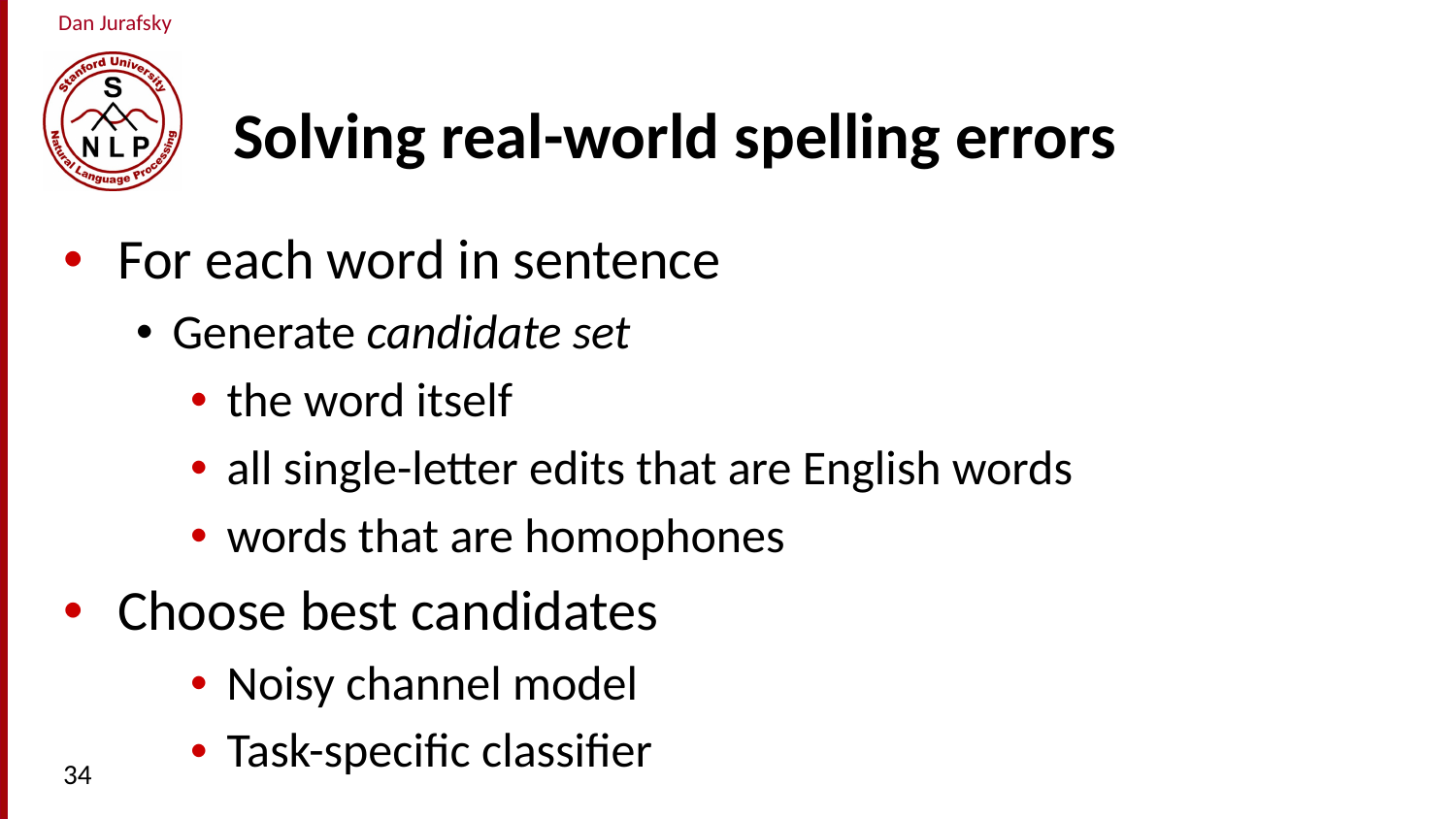

# Solving real-world spelling errors
For each word in sentence
Generate candidate set
the word itself
all single-letter edits that are English words
words that are homophones
Choose best candidates
Noisy channel model
Task-specific classifier
34